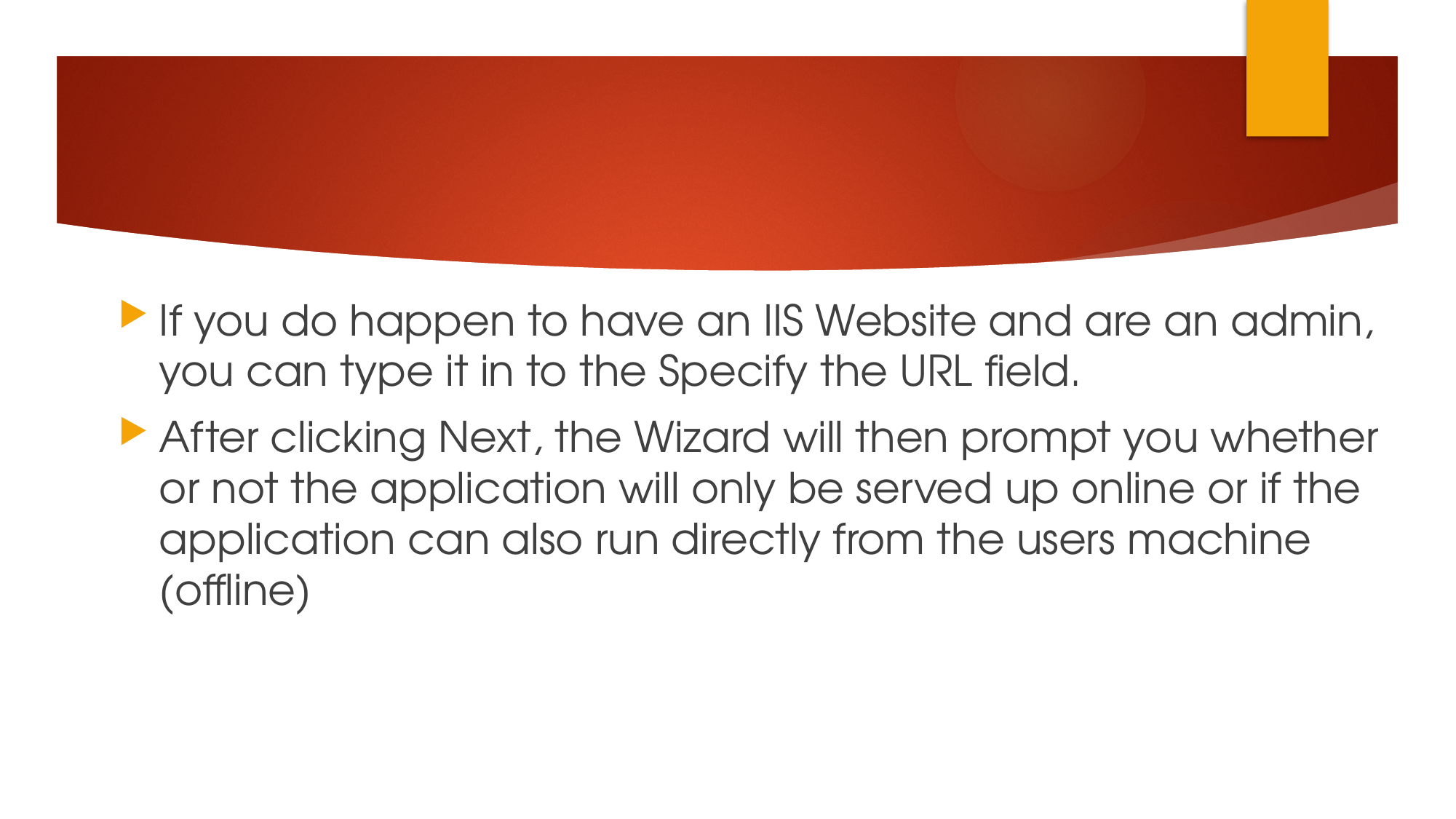

#
If you do happen to have an IIS Website and are an admin, you can type it in to the Specify the URL field.
After clicking Next, the Wizard will then prompt you whether or not the application will only be served up online or if the application can also run directly from the users machine (offline)